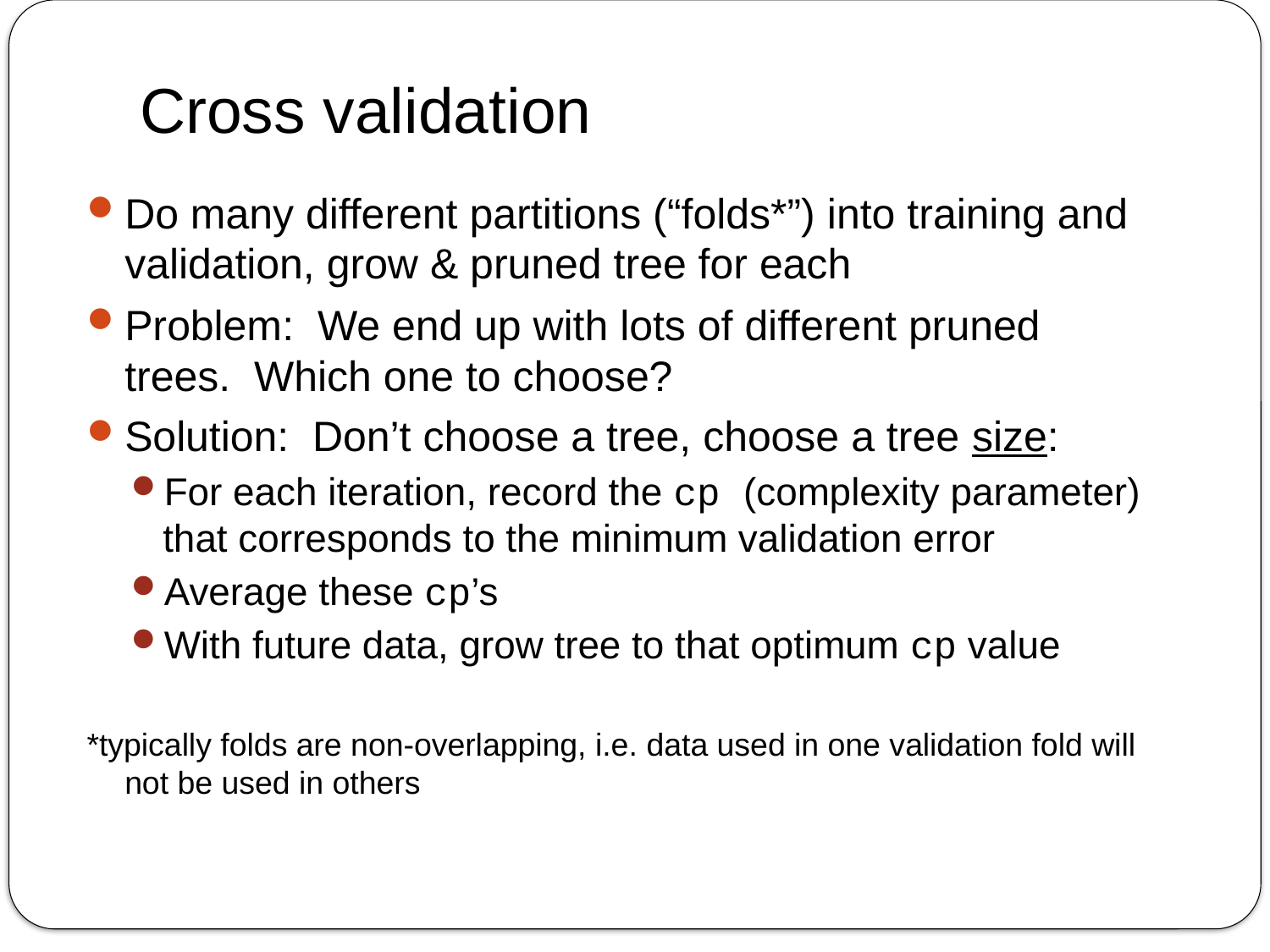

# Cross validation
Do many different partitions (“folds*”) into training and validation, grow & pruned tree for each
Problem:  We end up with lots of different pruned trees.  Which one to choose?
Solution:  Don’t choose a tree, choose a tree size:
For each iteration, record the cp (complexity parameter) that corresponds to the minimum validation error
Average these cp’s
With future data, grow tree to that optimum cp value

*typically folds are non-overlapping, i.e. data used in one validation fold will not be used in others